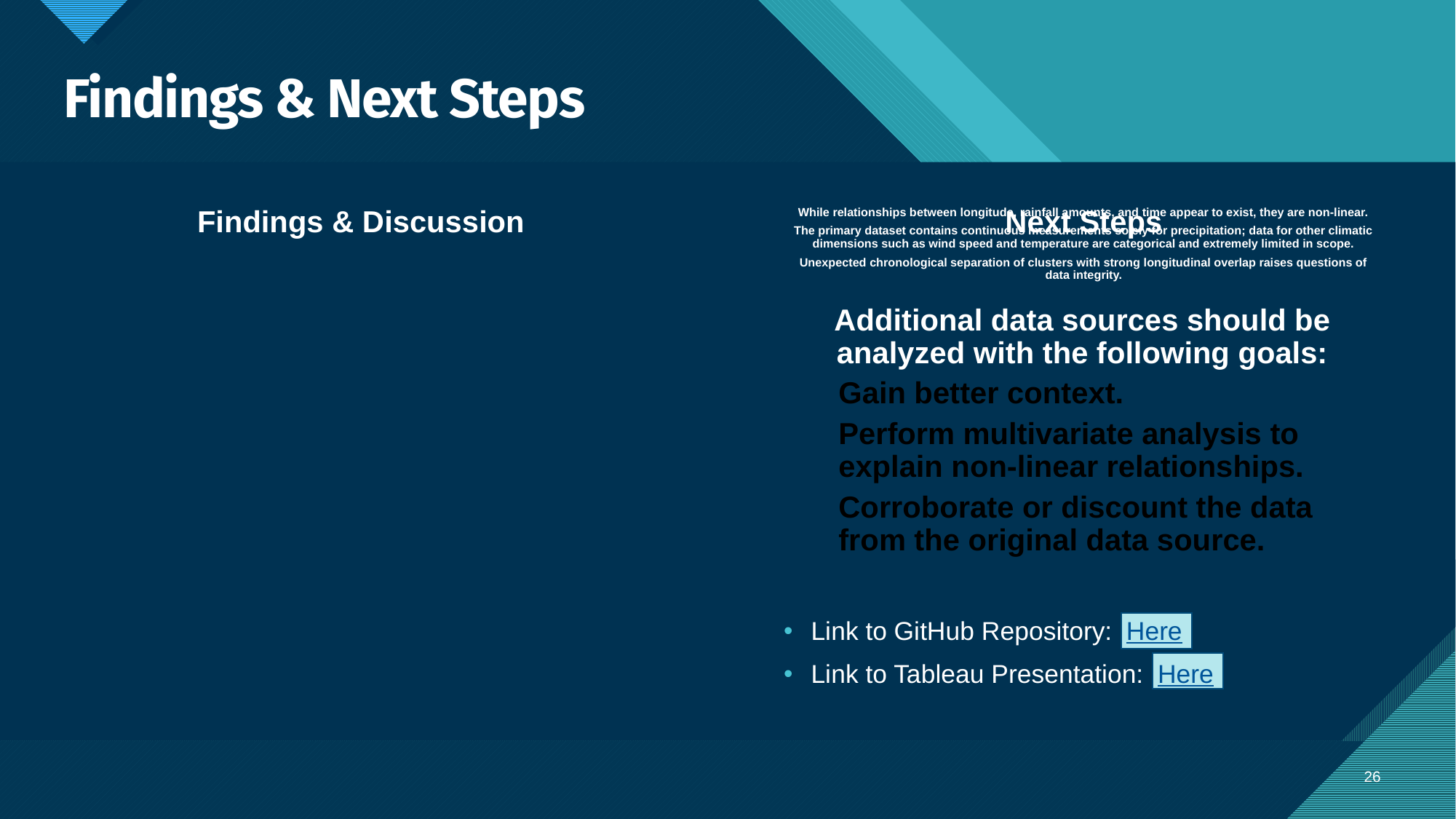

# Findings & Next Steps
Findings & Discussion
Next Steps
While relationships between longitude, rainfall amounts, and time appear to exist, they are non-linear.
The primary dataset contains continuous measurements solely for precipitation; data for other climatic dimensions such as wind speed and temperature are categorical and extremely limited in scope.
Unexpected chronological separation of clusters with strong longitudinal overlap raises questions of data integrity.
Additional data sources should be analyzed with the following goals:
Gain better context.
Perform multivariate analysis to explain non-linear relationships.
Corroborate or discount the data from the original data source.
Link to GitHub Repository:  Here
Link to Tableau Presentation:  Here

26